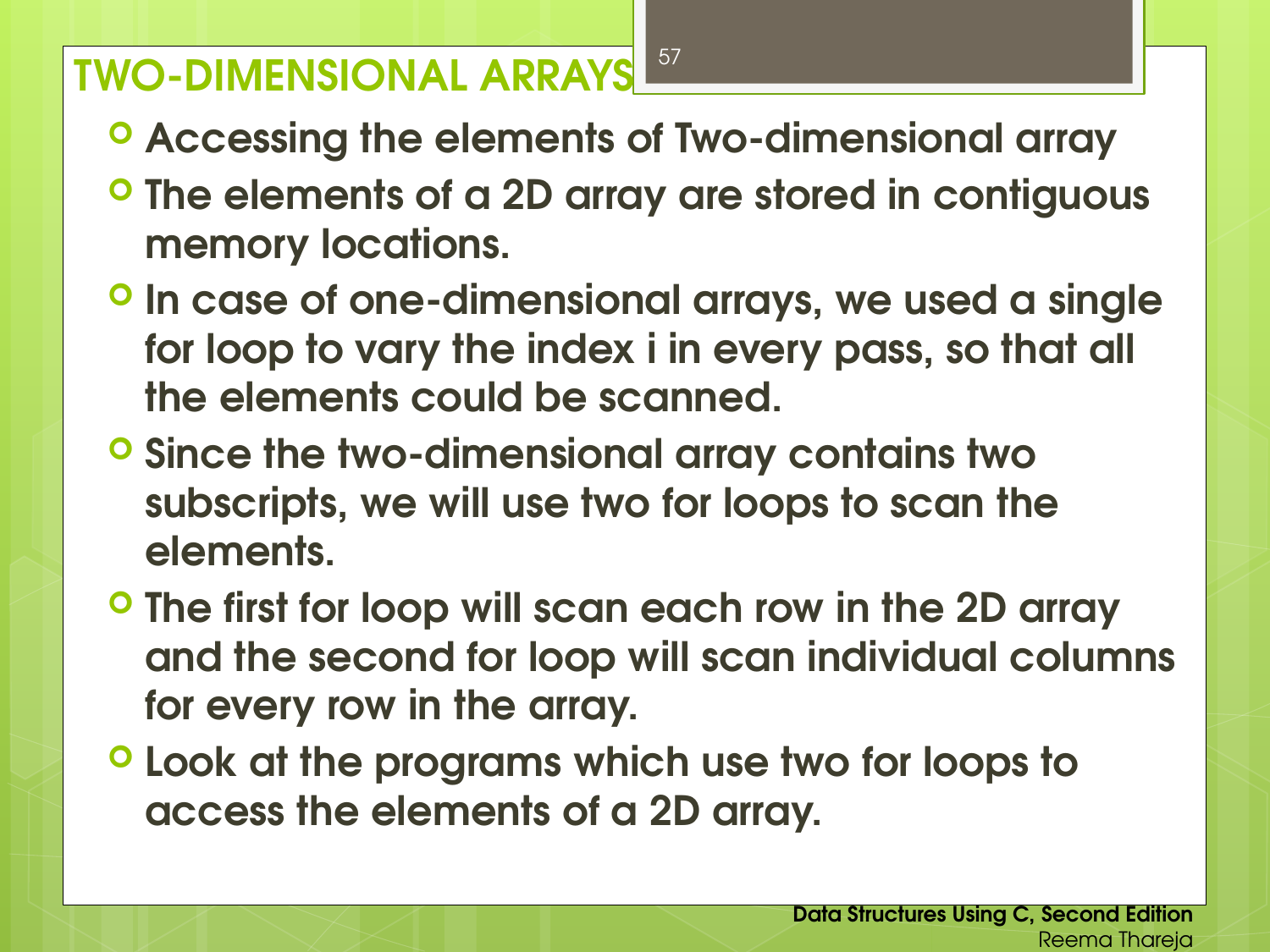

# TWO-DIMENSIONAL ARRAYS
57
Accessing the elements of Two-dimensional array
The elements of a 2D array are stored in contiguous memory locations.
In case of one-dimensional arrays, we used a single for loop to vary the index i in every pass, so that all the elements could be scanned.
Since the two-dimensional array contains two subscripts, we will use two for loops to scan the elements.
The first for loop will scan each row in the 2D array and the second for loop will scan individual columns for every row in the array.
Look at the programs which use two for loops to access the elements of a 2D array.
Data Structures Using C, Second Edition
Reema Thareja